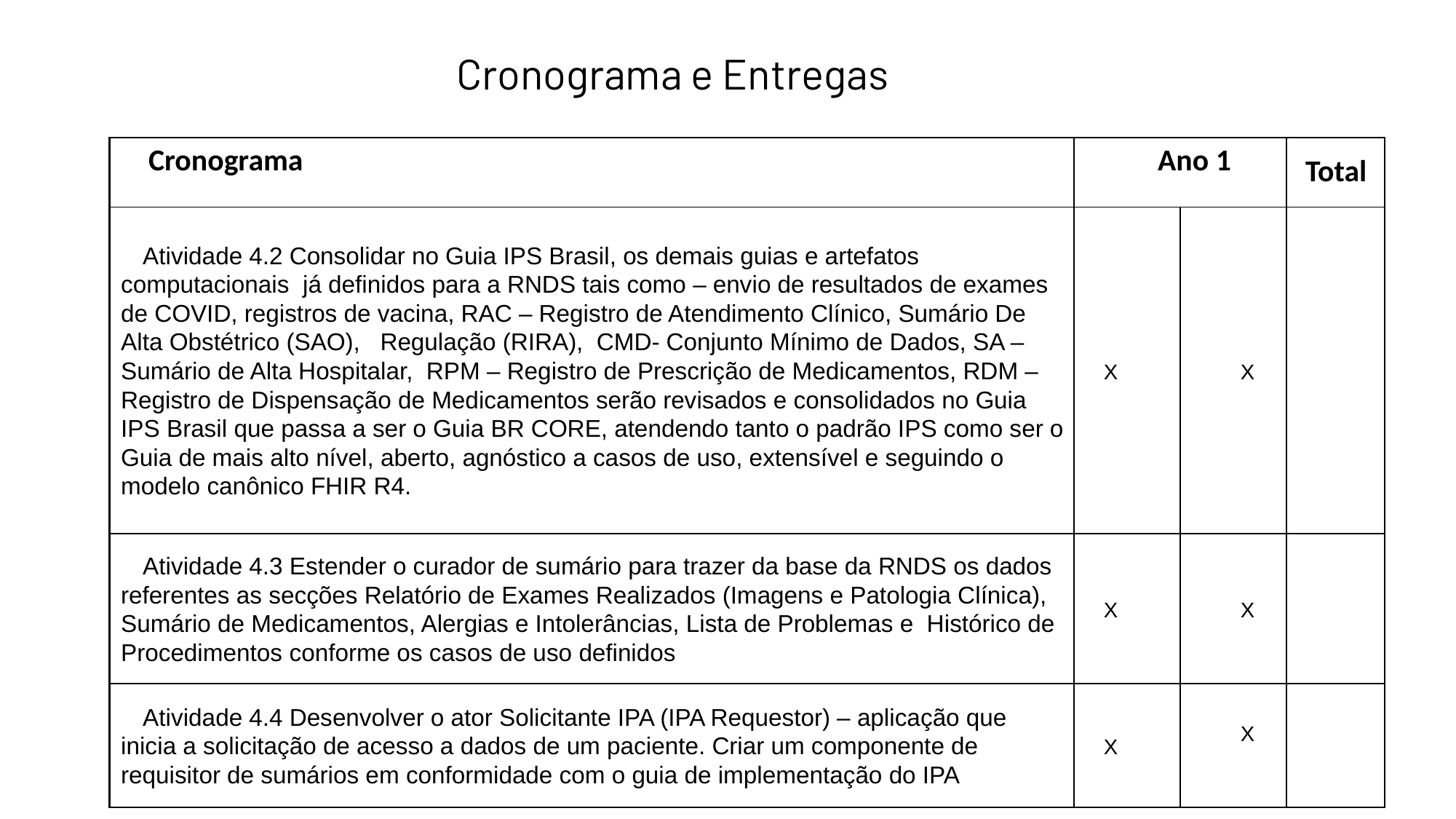

Cronograma e Entregas
| Cronograma | Ano 1 |  | Total |
| --- | --- | --- | --- |
| Atividade 4.2 Consolidar no Guia IPS Brasil, os demais guias e artefatos computacionais já definidos para a RNDS tais como – envio de resultados de exames de COVID, registros de vacina, RAC – Registro de Atendimento Clínico, Sumário De Alta Obstétrico (SAO), Regulação (RIRA), CMD- Conjunto Mínimo de Dados, SA – Sumário de Alta Hospitalar, RPM – Registro de Prescrição de Medicamentos, RDM – Registro de Dispensação de Medicamentos serão revisados e consolidados no Guia IPS Brasil que passa a ser o Guia BR CORE, atendendo tanto o padrão IPS como ser o Guia de mais alto nível, aberto, agnóstico a casos de uso, extensível e seguindo o modelo canônico FHIR R4. | X | X |  |
| Atividade 4.3 Estender o curador de sumário para trazer da base da RNDS os dados referentes as secções Relatório de Exames Realizados (Imagens e Patologia Clínica), Sumário de Medicamentos, Alergias e Intolerâncias, Lista de Problemas e Histórico de Procedimentos conforme os casos de uso definidos | X | X |  |
| Atividade 4.4 Desenvolver o ator Solicitante IPA (IPA Requestor) – aplicação que inicia a solicitação de acesso a dados de um paciente. Criar um componente de requisitor de sumários em conformidade com o guia de implementação do IPA | X | X |  |
Cronograma e Entregas